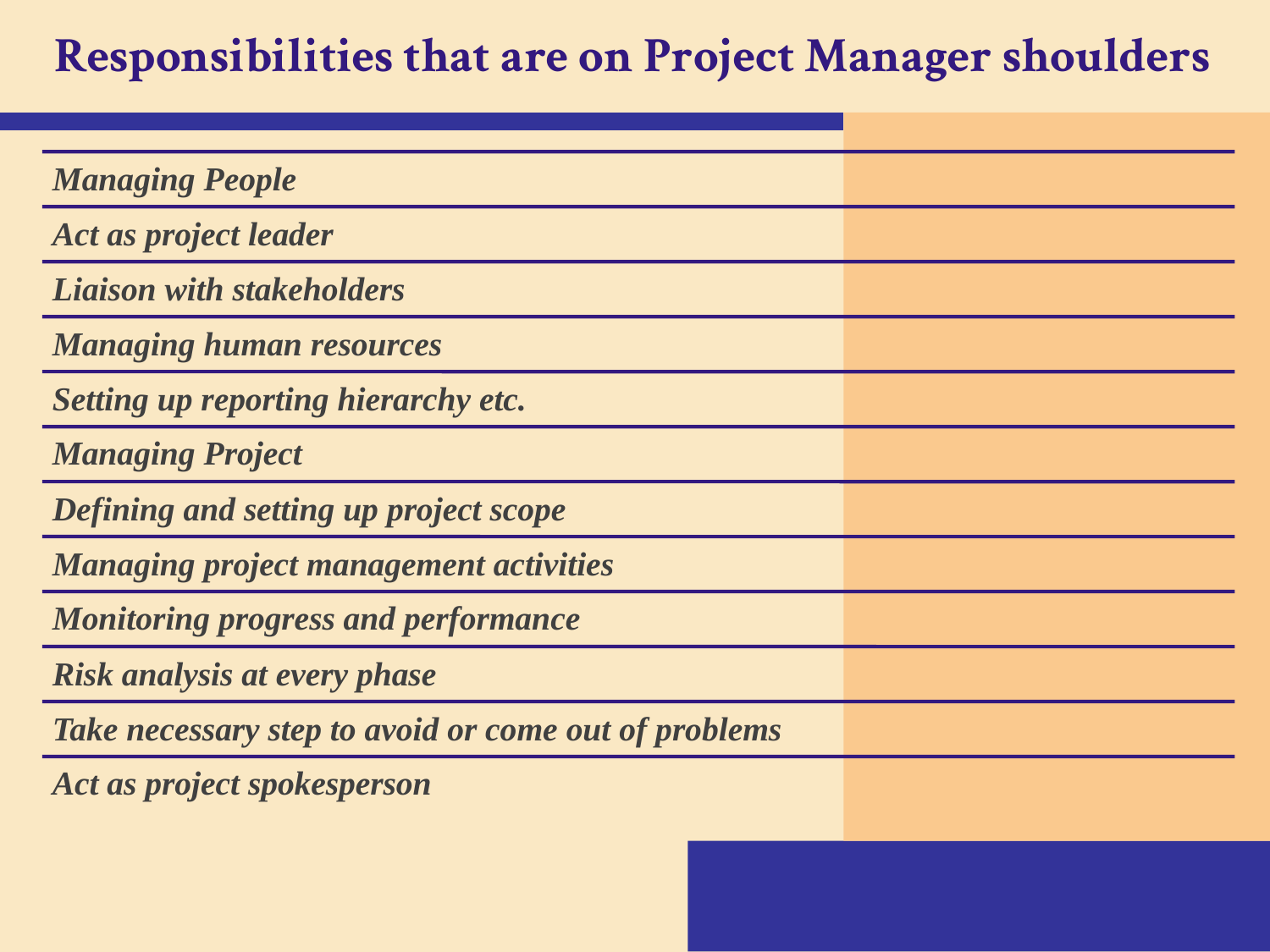

# Responsibilities that are on Project Manager shoulders
Managing People
Act as project leader
Liaison with stakeholders
Managing human resources
Setting up reporting hierarchy etc.
Managing Project
Defining and setting up project scope
Managing project management activities
Monitoring progress and performance
Risk analysis at every phase
Take necessary step to avoid or come out of problems
Act as project spokesperson